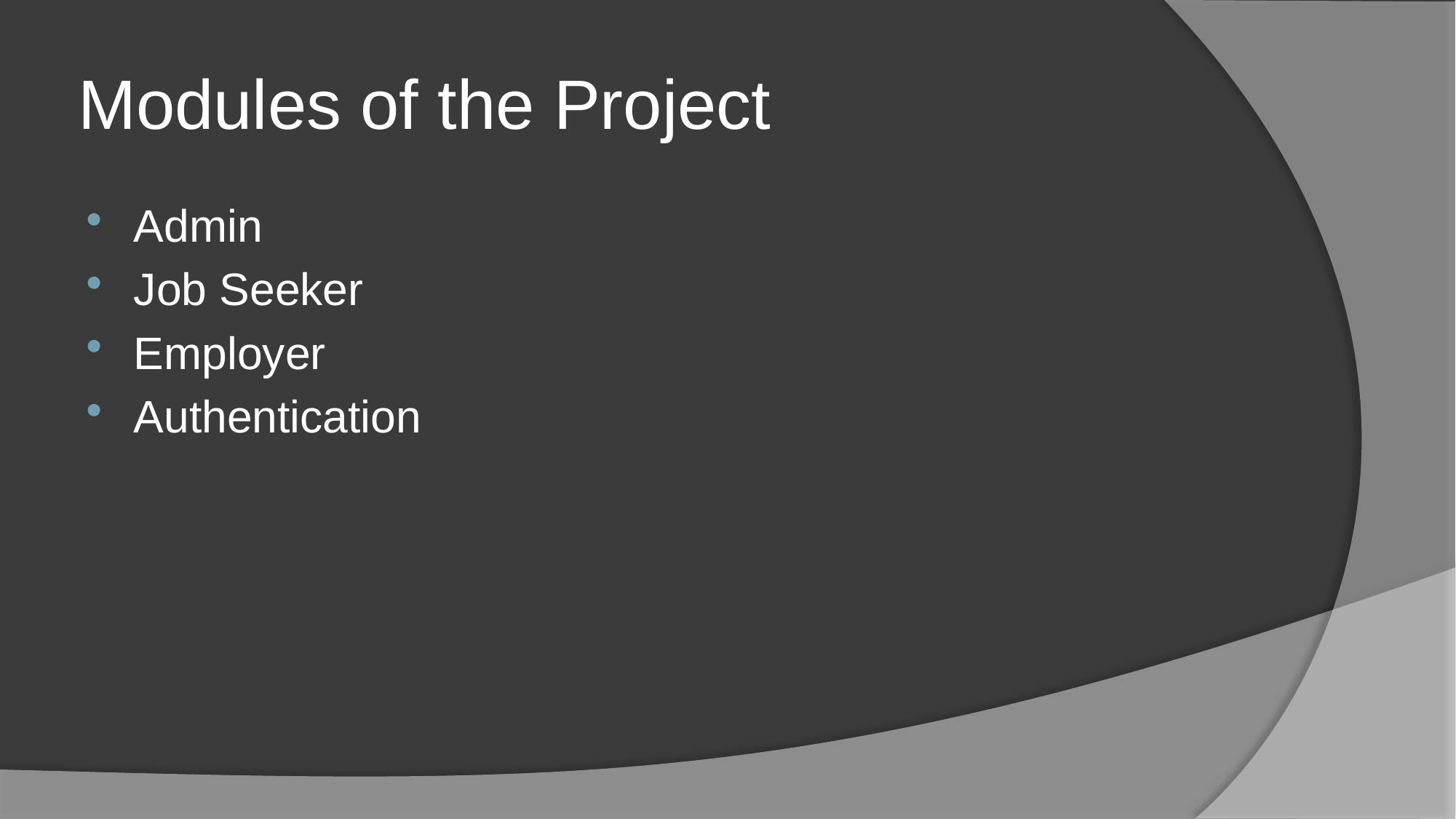

Modules of the Project
Admin
Job Seeker
Employer
Authentication